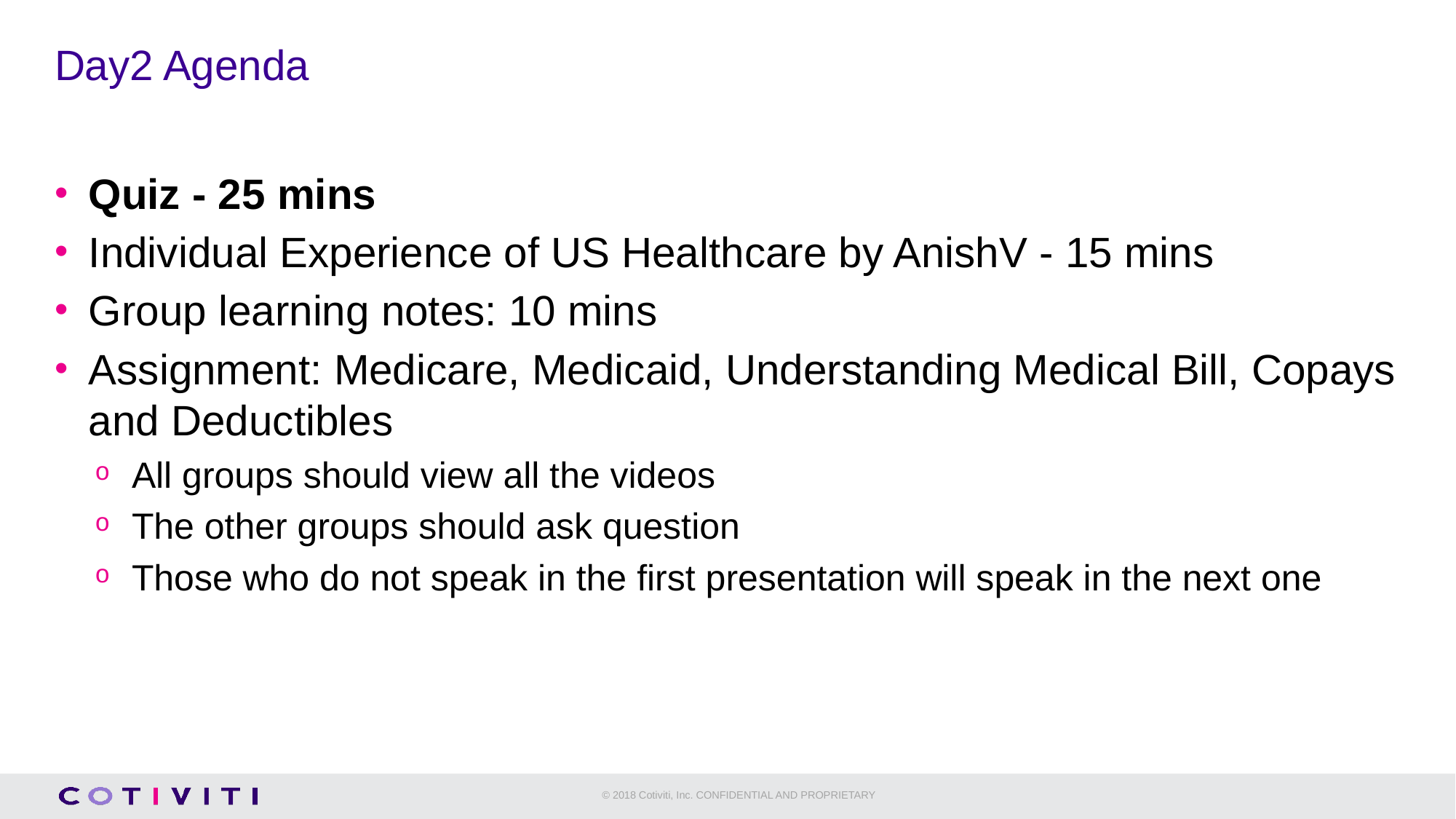

# Day2 Agenda
Quiz - 25 mins
Individual Experience of US Healthcare by AnishV - 15 mins
Group learning notes: 10 mins
Assignment: Medicare, Medicaid, Understanding Medical Bill, Copays and Deductibles
All groups should view all the videos
The other groups should ask question
Those who do not speak in the first presentation will speak in the next one